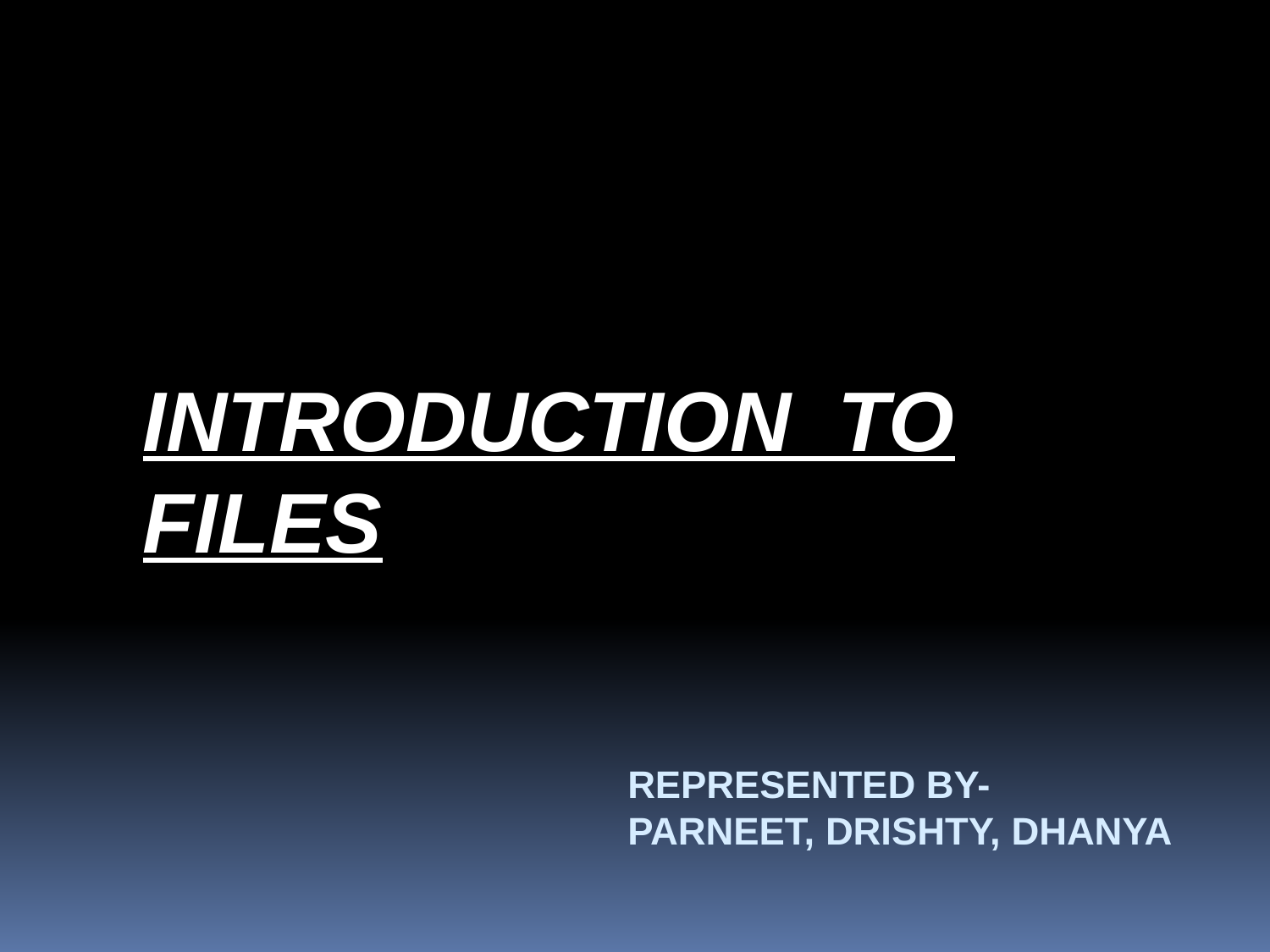

INTRODUCTION  TO FILES
# REPRESENTED BY- PARNEET, DRISHTY, DHANYA